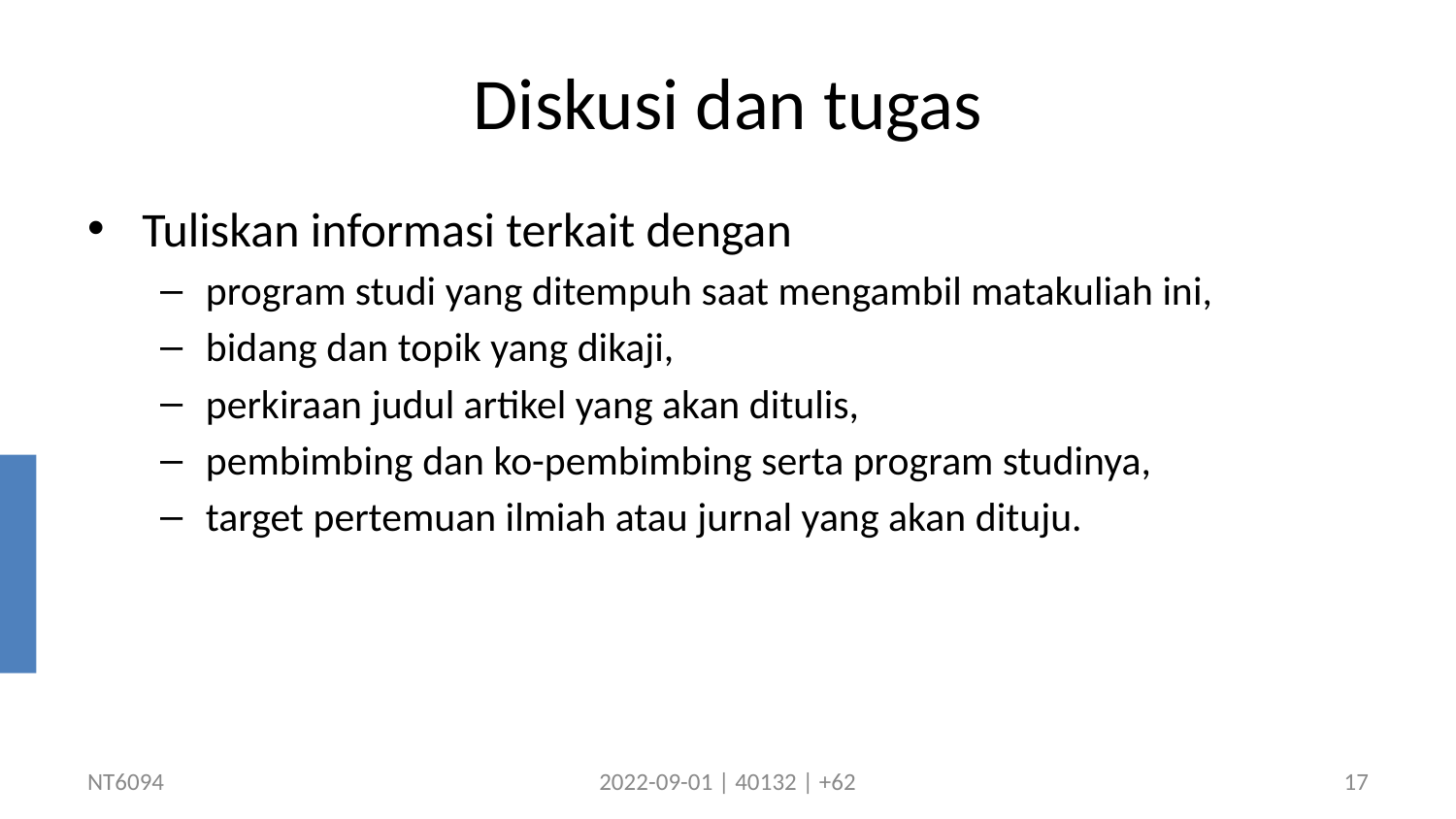

# Diskusi dan tugas
Tuliskan informasi terkait dengan
program studi yang ditempuh saat mengambil matakuliah ini,
bidang dan topik yang dikaji,
perkiraan judul artikel yang akan ditulis,
pembimbing dan ko-pembimbing serta program studinya,
target pertemuan ilmiah atau jurnal yang akan dituju.
NT6094
2022-09-01 | 40132 | +62
17